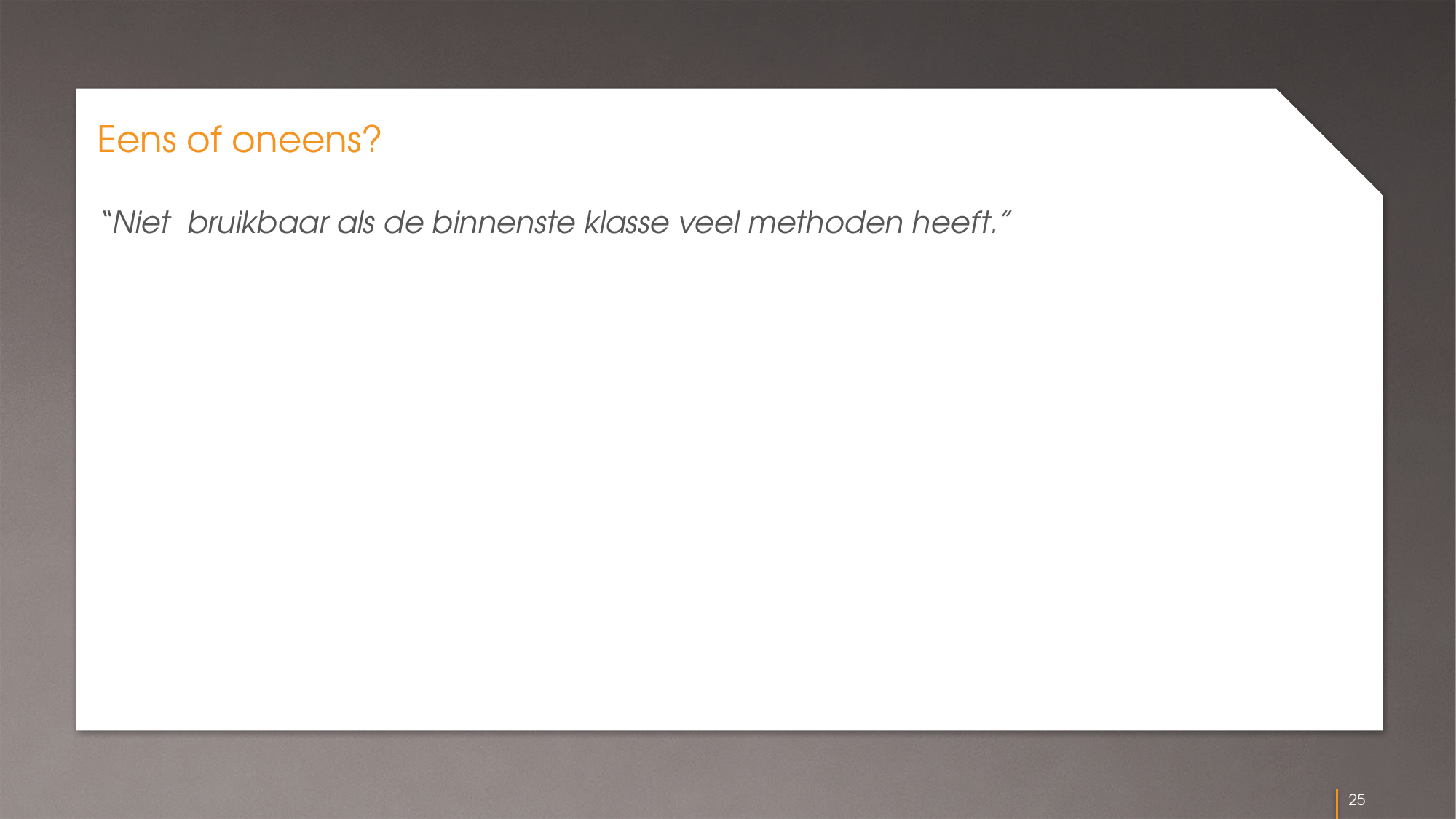

# Eens of oneens?
“Niet  bruikbaar als de binnenste klasse veel methoden heeft.”